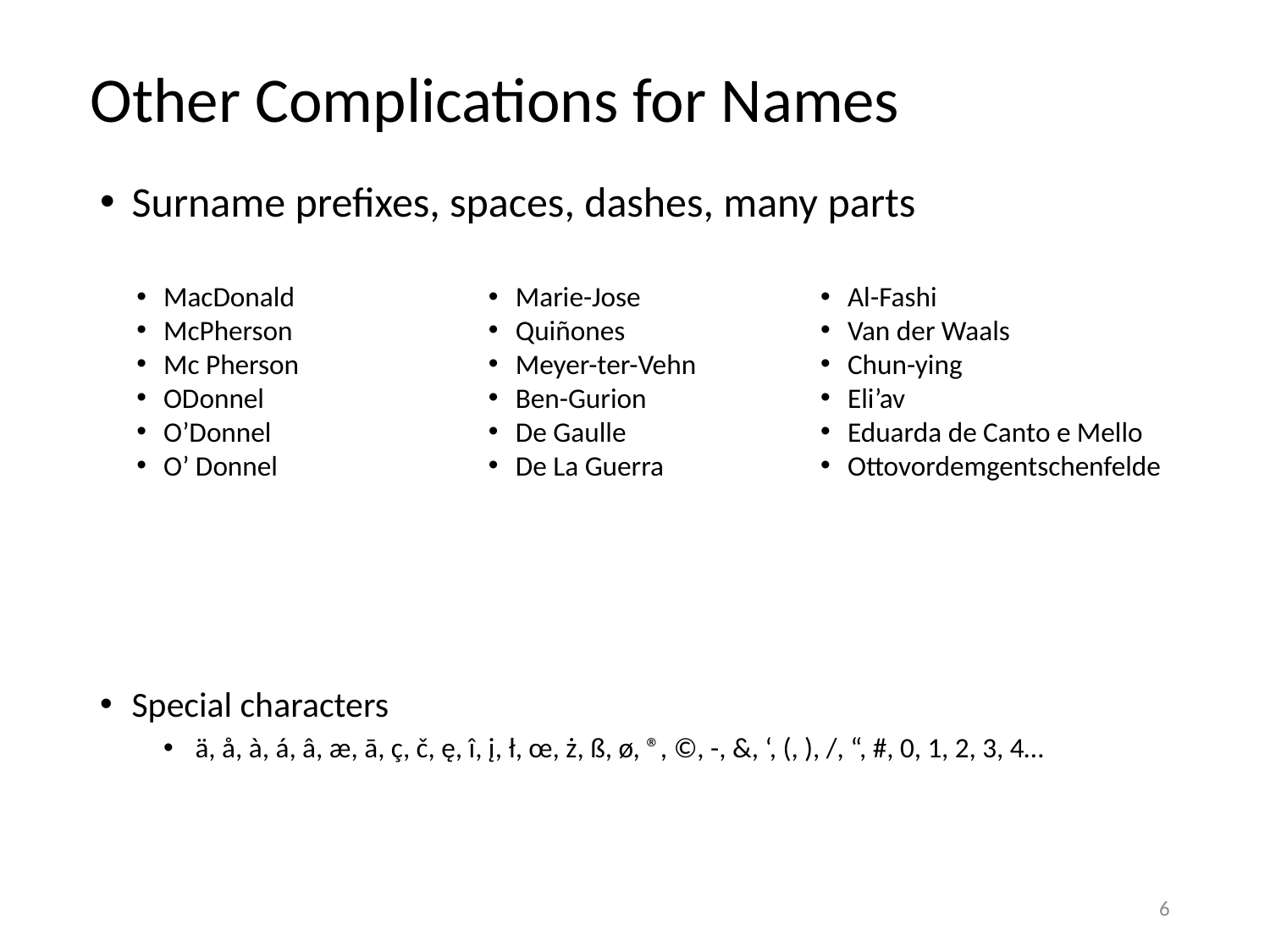

# Other Complications for Names
Surname prefixes, spaces, dashes, many parts

Special characters
ä, å, à, á, â, æ, ā, ç, č, ę, î, į, ł, œ, ż, ß, ø, ®, ©, -, &, ‘, (, ), /, “, #, 0, 1, 2, 3, 4…
MacDonald
McPherson
Mc Pherson
ODonnel
O’Donnel
O’ Donnel

Marie-Jose
Quiñones
Meyer-ter-Vehn
Ben-Gurion
De Gaulle
De La Guerra

Al-Fashi
Van der Waals
Chun-ying
Eli’av
Eduarda de Canto e Mello
Ottovordemgentschenfelde

6